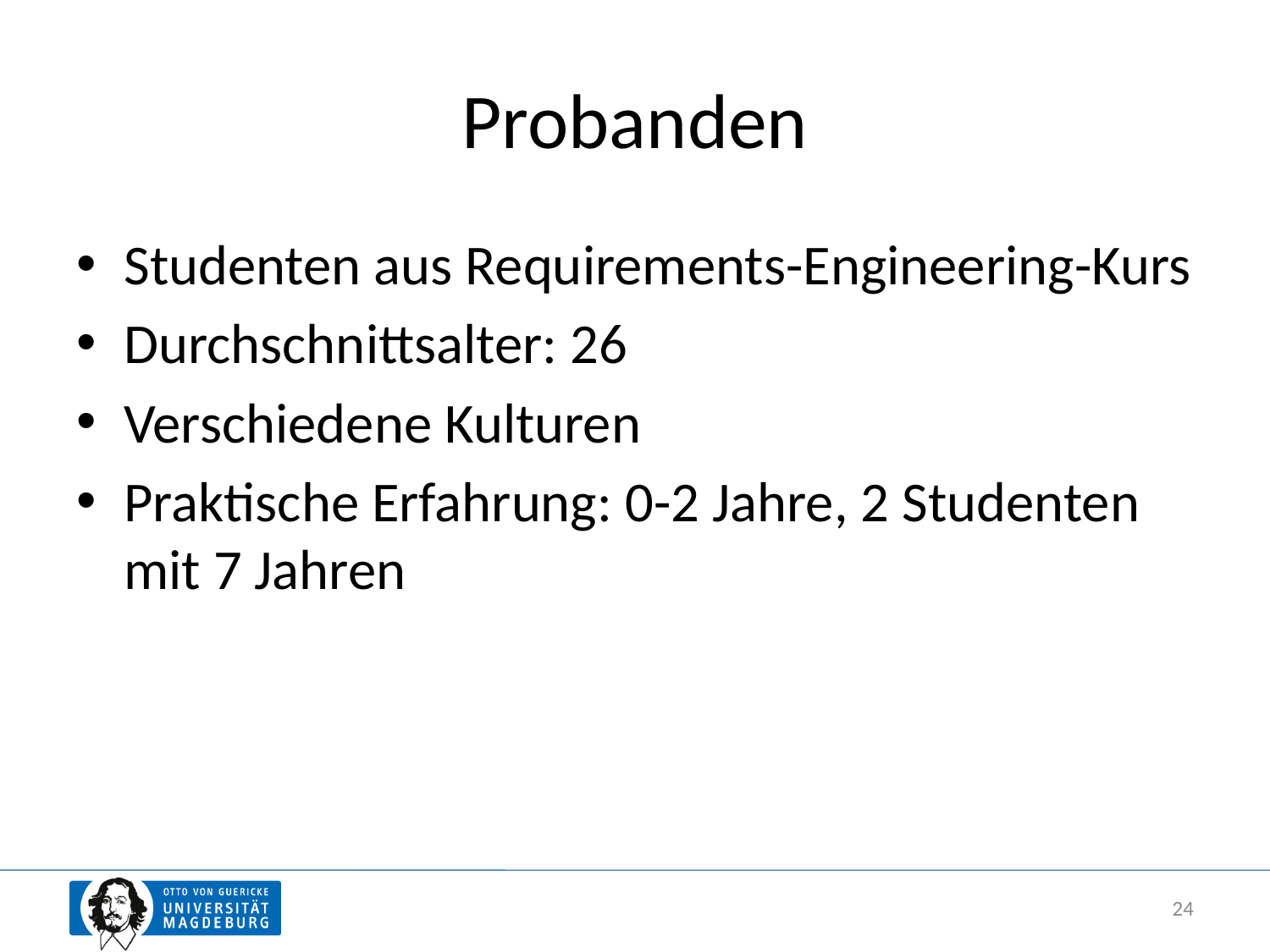

# Probanden
Studenten aus Requirements-Engineering-Kurs
Durchschnittsalter: 26
Verschiedene Kulturen
Praktische Erfahrung: 0-2 Jahre, 2 Studenten mit 7 Jahren
24